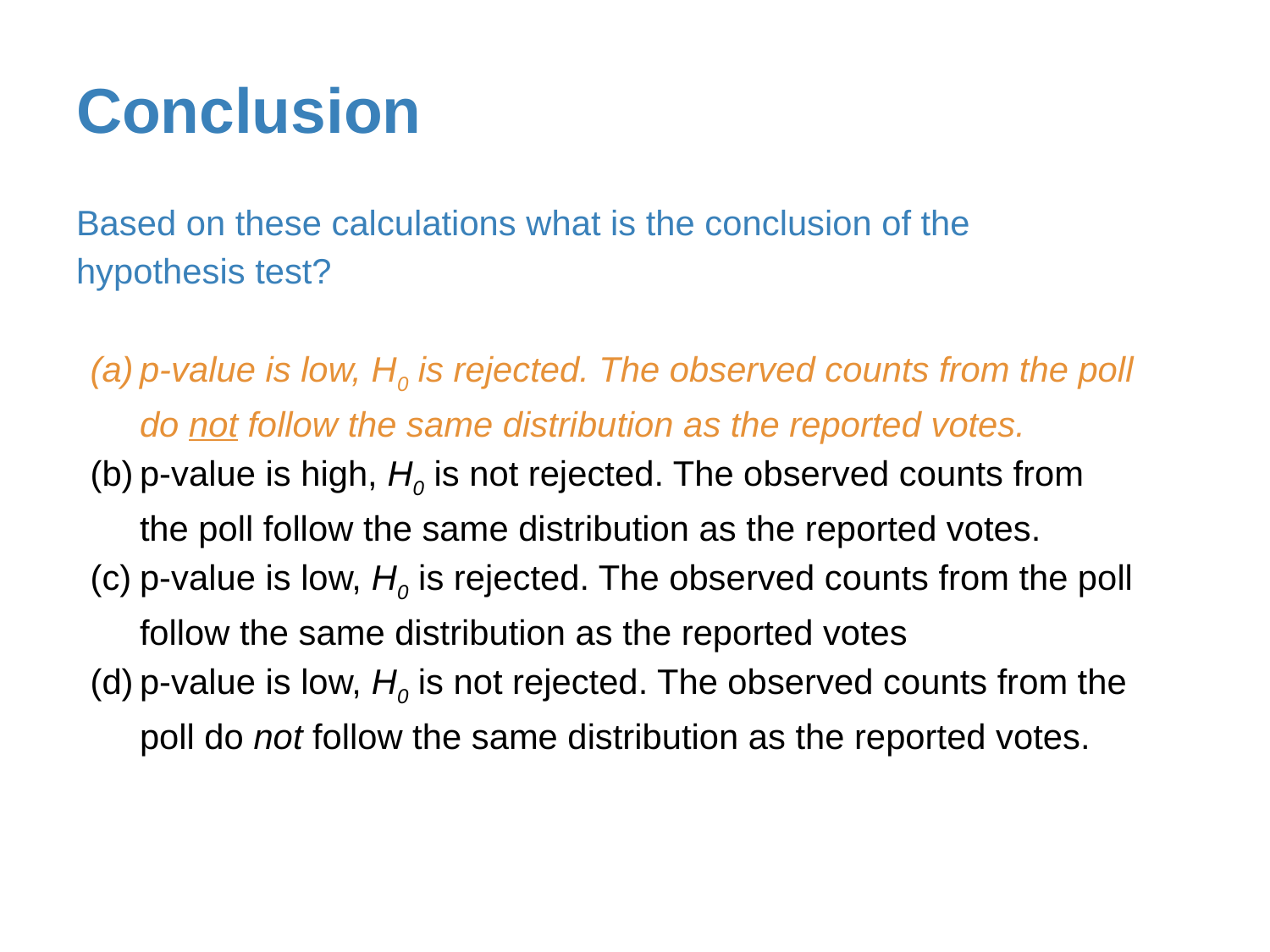

# Conclusion
Based on these calculations what is the conclusion of the hypothesis test?

p-value is low, H0 is rejected. The observed counts from the poll do not follow the same distribution as the reported votes.
p-value is high, H0 is not rejected. The observed counts from the poll follow the same distribution as the reported votes.
p-value is low, H0 is rejected. The observed counts from the poll follow the same distribution as the reported votes
p-value is low, H0 is not rejected. The observed counts from the poll do not follow the same distribution as the reported votes.